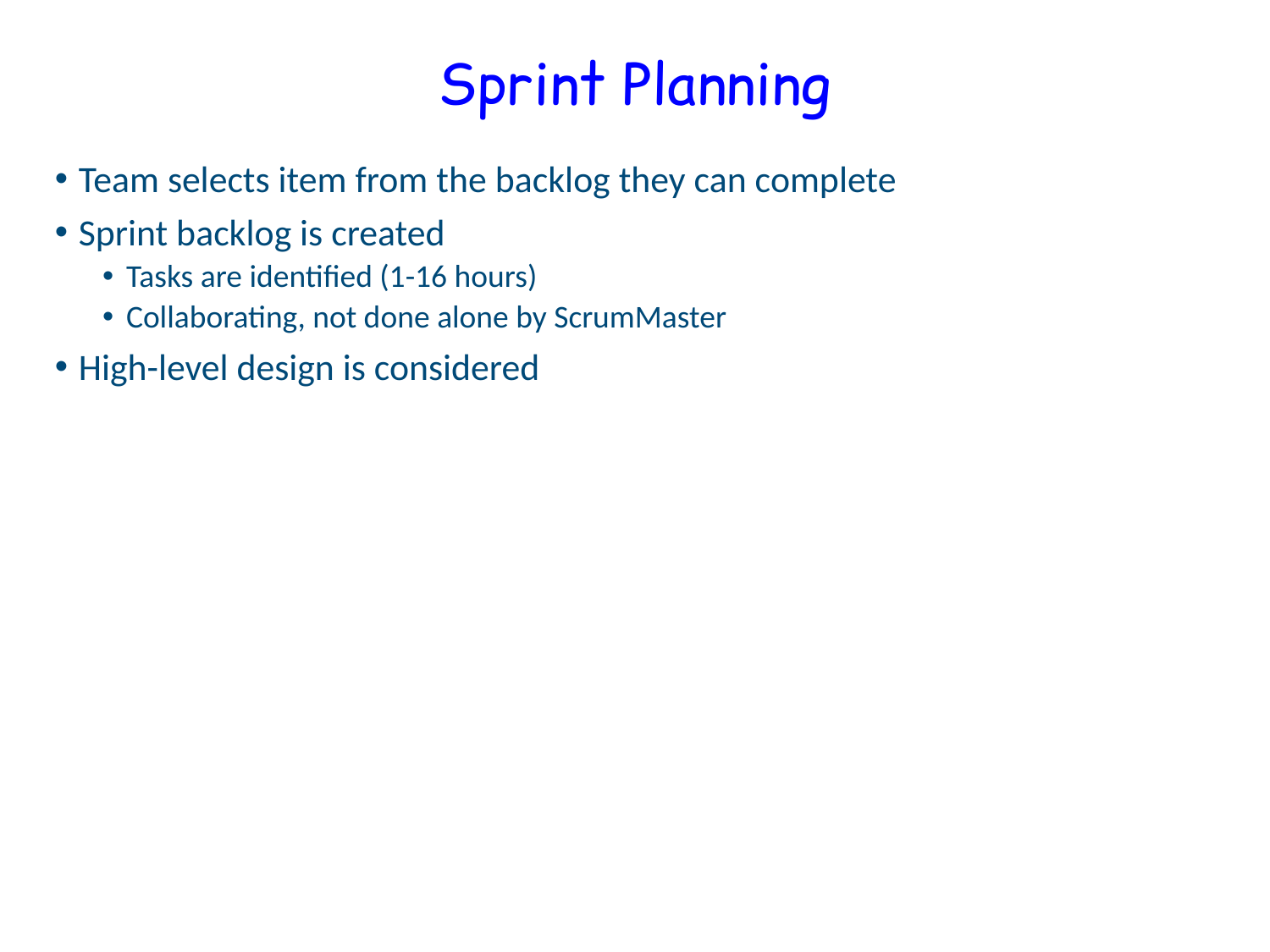

# Sprint Planning
Team selects item from the backlog they can complete
Sprint backlog is created
Tasks are identified (1-16 hours)
Collaborating, not done alone by ScrumMaster
High-level design is considered